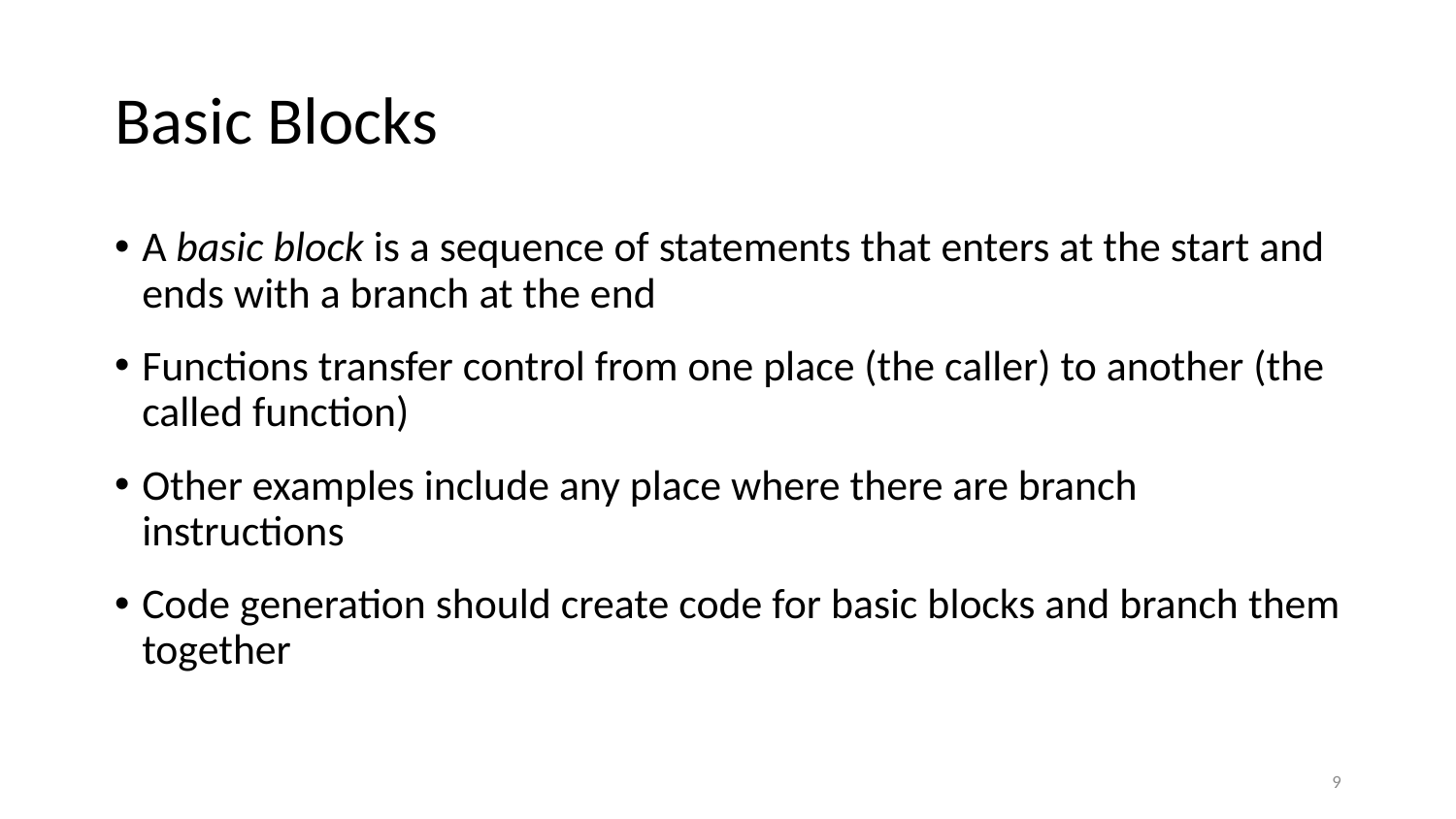

# Basic Blocks
A basic block is a sequence of statements that enters at the start and ends with a branch at the end
Functions transfer control from one place (the caller) to another (the called function)
Other examples include any place where there are branch instructions
Code generation should create code for basic blocks and branch them together
9